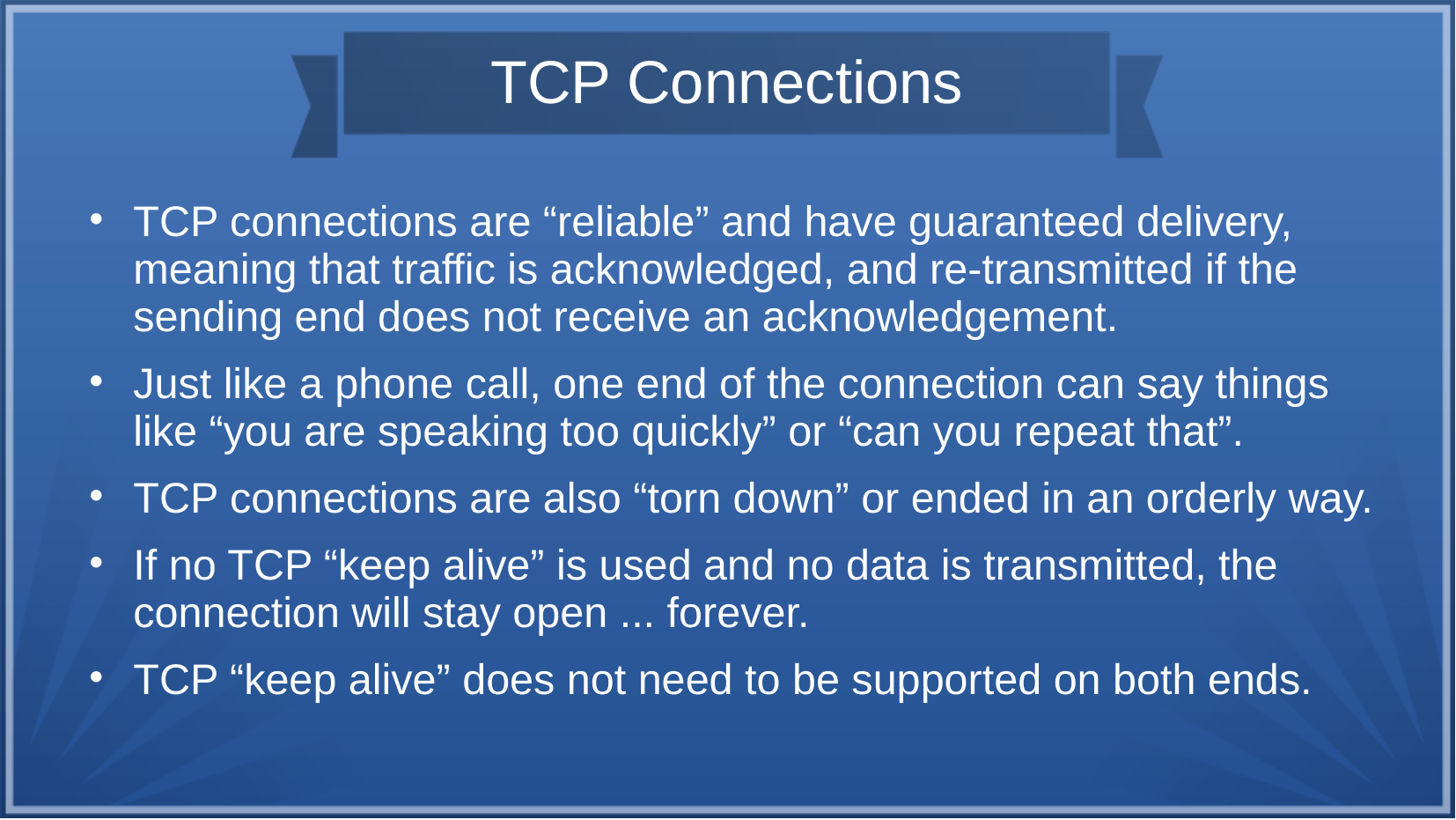

TCP Connections
TCP connections are “reliable” and have guaranteed delivery, meaning that traffic is acknowledged, and re-transmitted if the sending end does not receive an acknowledgement.
Just like a phone call, one end of the connection can say things like “you are speaking too quickly” or “can you repeat that”.
TCP connections are also “torn down” or ended in an orderly way.
If no TCP “keep alive” is used and no data is transmitted, the connection will stay open ... forever.
TCP “keep alive” does not need to be supported on both ends.